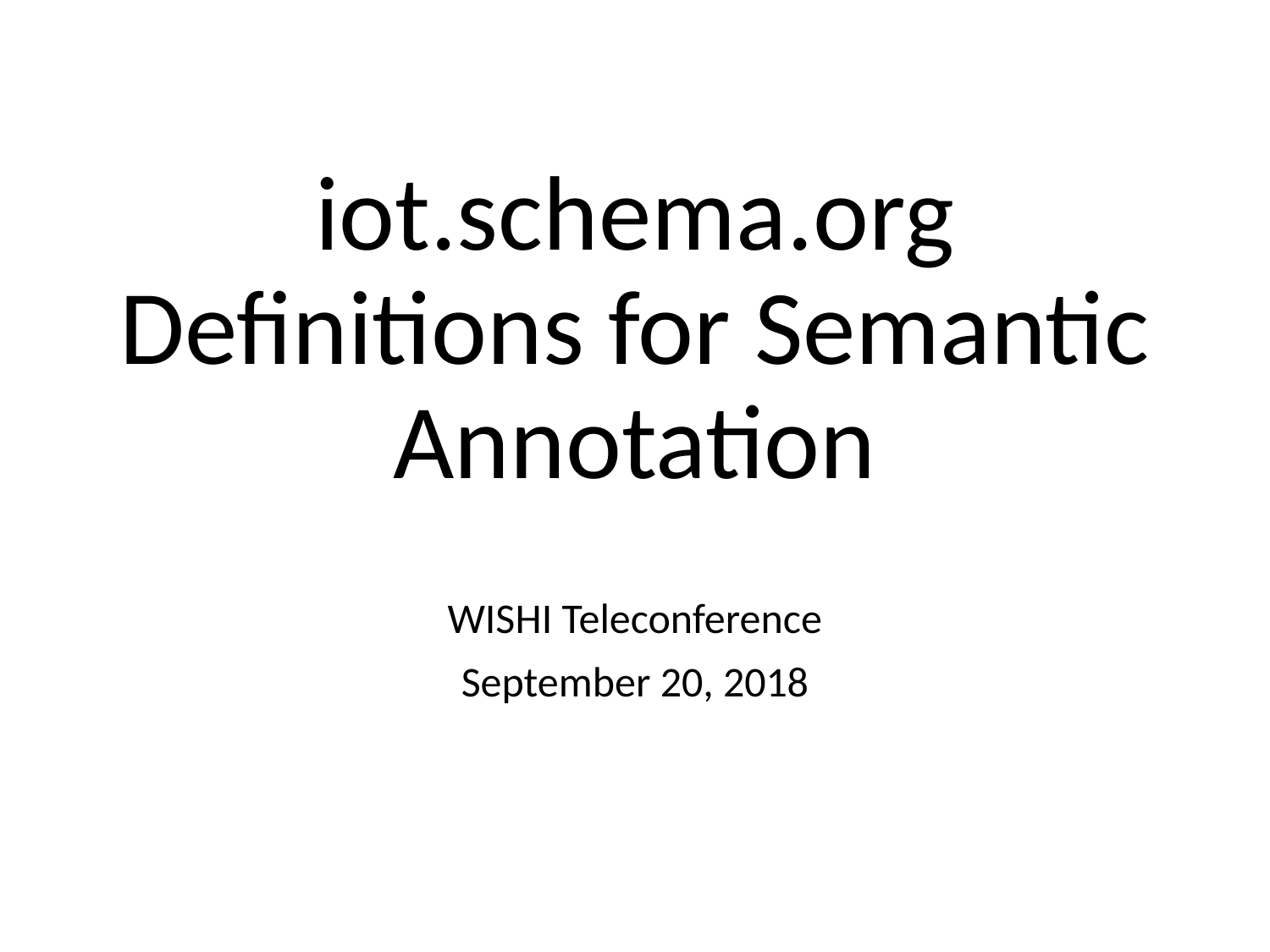

# iot.schema.org Definitions for Semantic Annotation
WISHI Teleconference
September 20, 2018